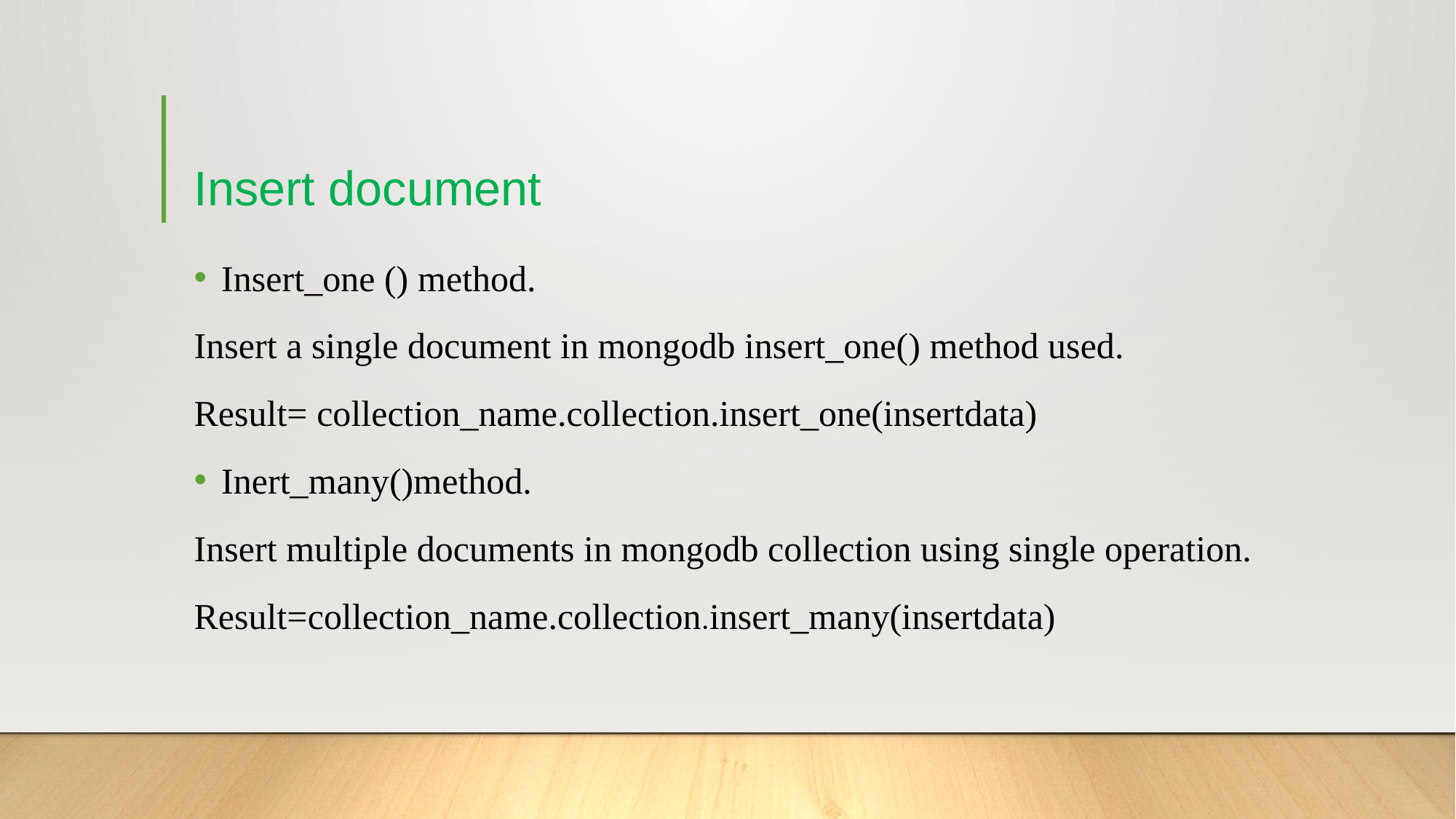

# Insert document
Insert_one () method.
Insert a single document in mongodb insert_one() method used.
Result= collection_name.collection.insert_one(insertdata)
Inert_many()method.
Insert multiple documents in mongodb collection using single operation.
Result=collection_name.collection.insert_many(insertdata)